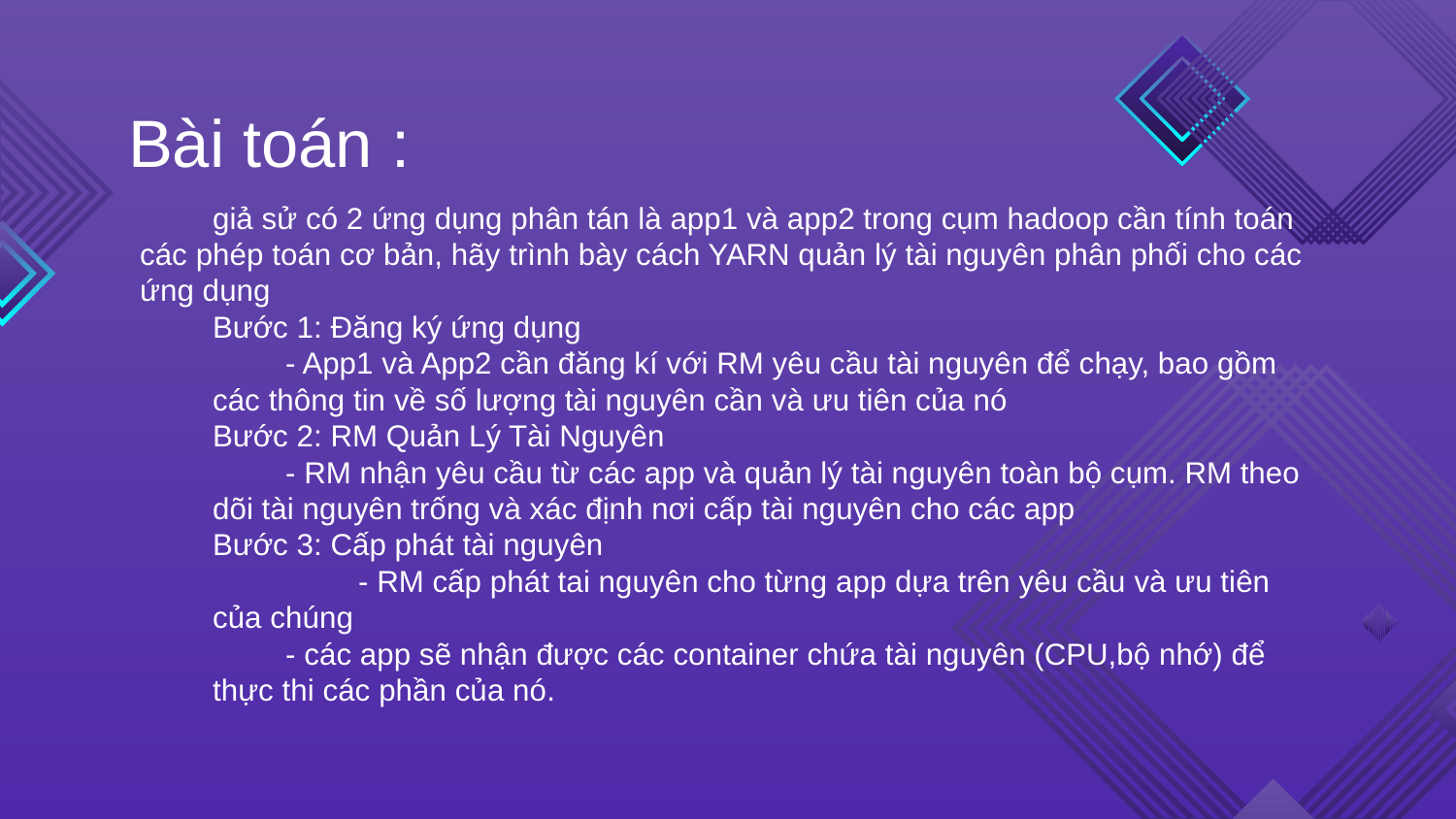

Bài toán :
giả sử có 2 ứng dụng phân tán là app1 và app2 trong cụm hadoop cần tính toán các phép toán cơ bản, hãy trình bày cách YARN quản lý tài nguyên phân phối cho các ứng dụng
Bước 1: Đăng ký ứng dụng
- App1 và App2 cần đăng kí với RM yêu cầu tài nguyên để chạy, bao gồm các thông tin về số lượng tài nguyên cần và ưu tiên của nó
Bước 2: RM Quản Lý Tài Nguyên
- RM nhận yêu cầu từ các app và quản lý tài nguyên toàn bộ cụm. RM theo dõi tài nguyên trống và xác định nơi cấp tài nguyên cho các app
Bước 3: Cấp phát tài nguyên
	- RM cấp phát tai nguyên cho từng app dựa trên yêu cầu và ưu tiên của chúng
- các app sẽ nhận được các container chứa tài nguyên (CPU,bộ nhớ) để thực thi các phần của nó.